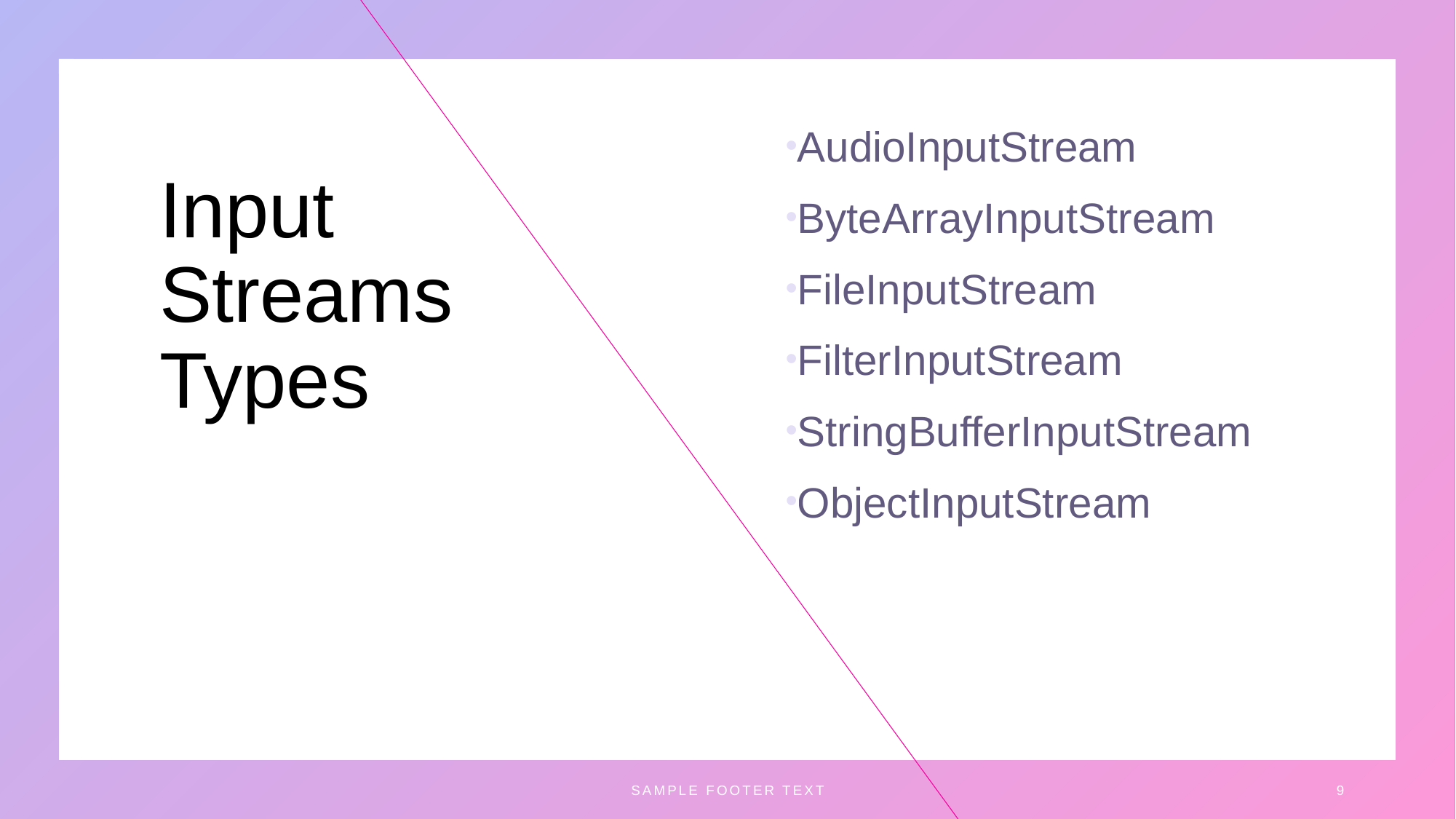

AudioInputStream
ByteArrayInputStream
FileInputStream
FilterInputStream
StringBufferInputStream
ObjectInputStream

# Input Streams Types
SAMPLE FOOTER TEXT
9